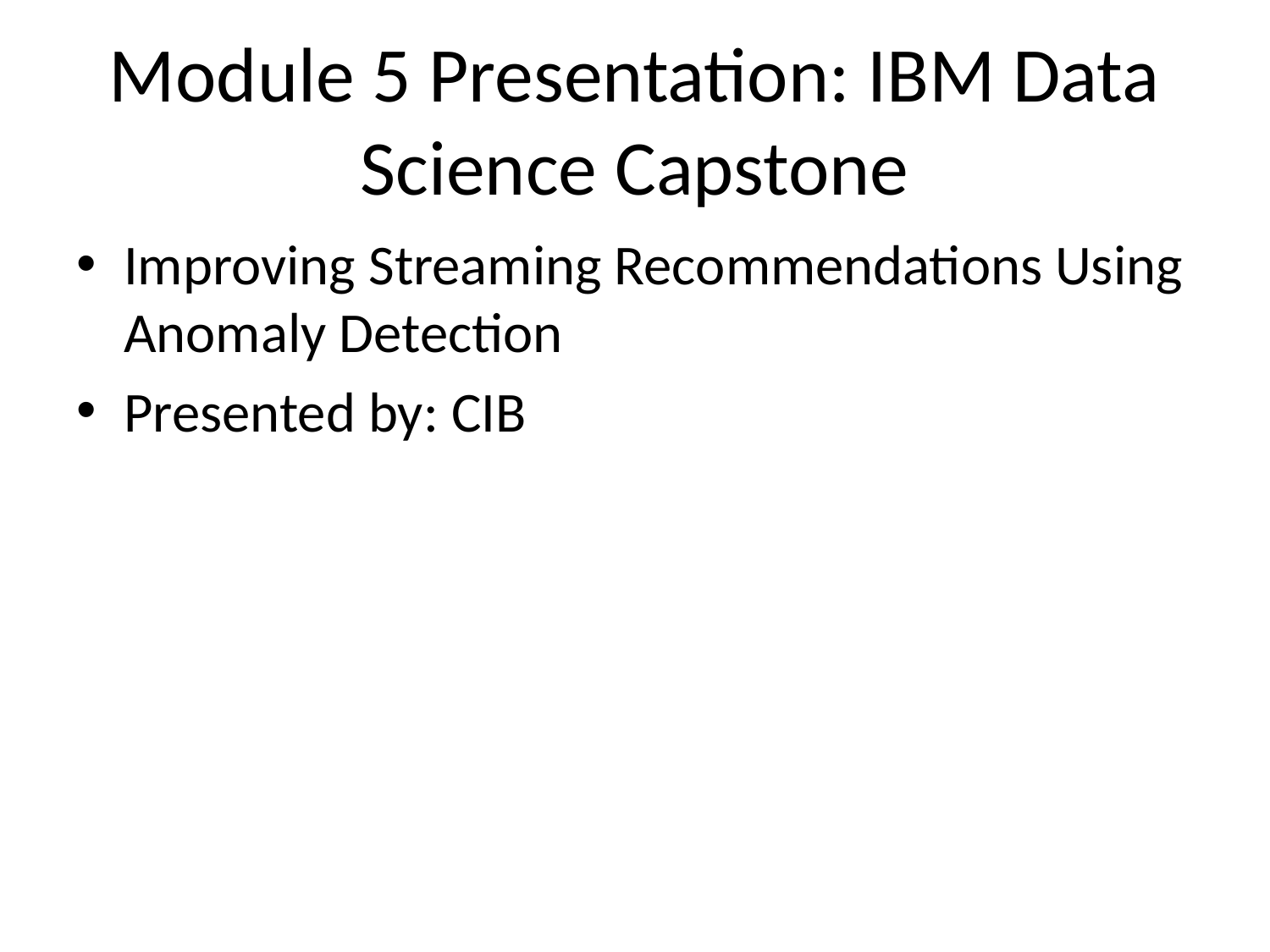

# Module 5 Presentation: IBM Data Science Capstone
Improving Streaming Recommendations Using Anomaly Detection
Presented by: CIB